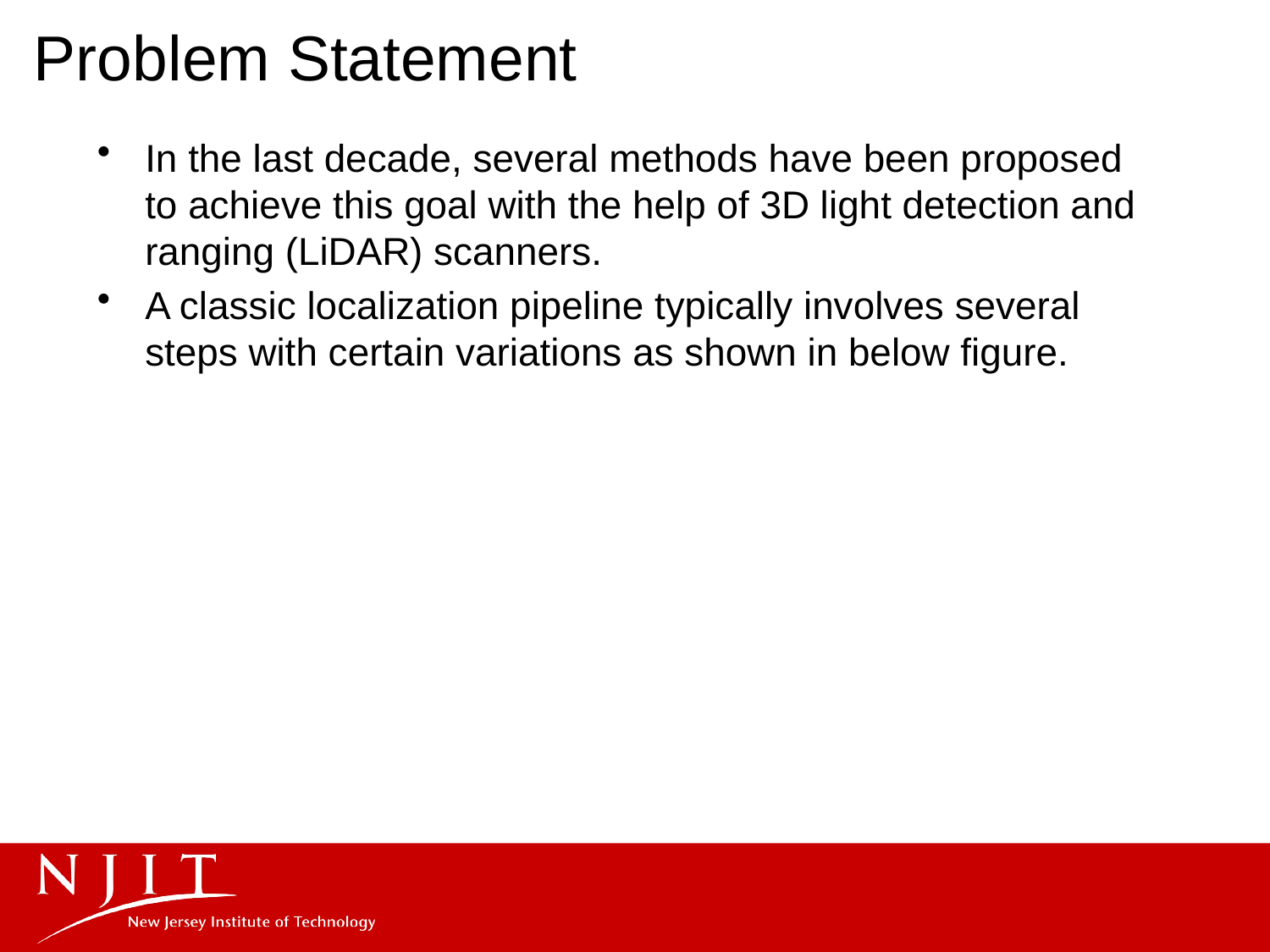

# Problem Statement
In the last decade, several methods have been proposed to achieve this goal with the help of 3D light detection and ranging (LiDAR) scanners.
A classic localization pipeline typically involves several steps with certain variations as shown in below figure.